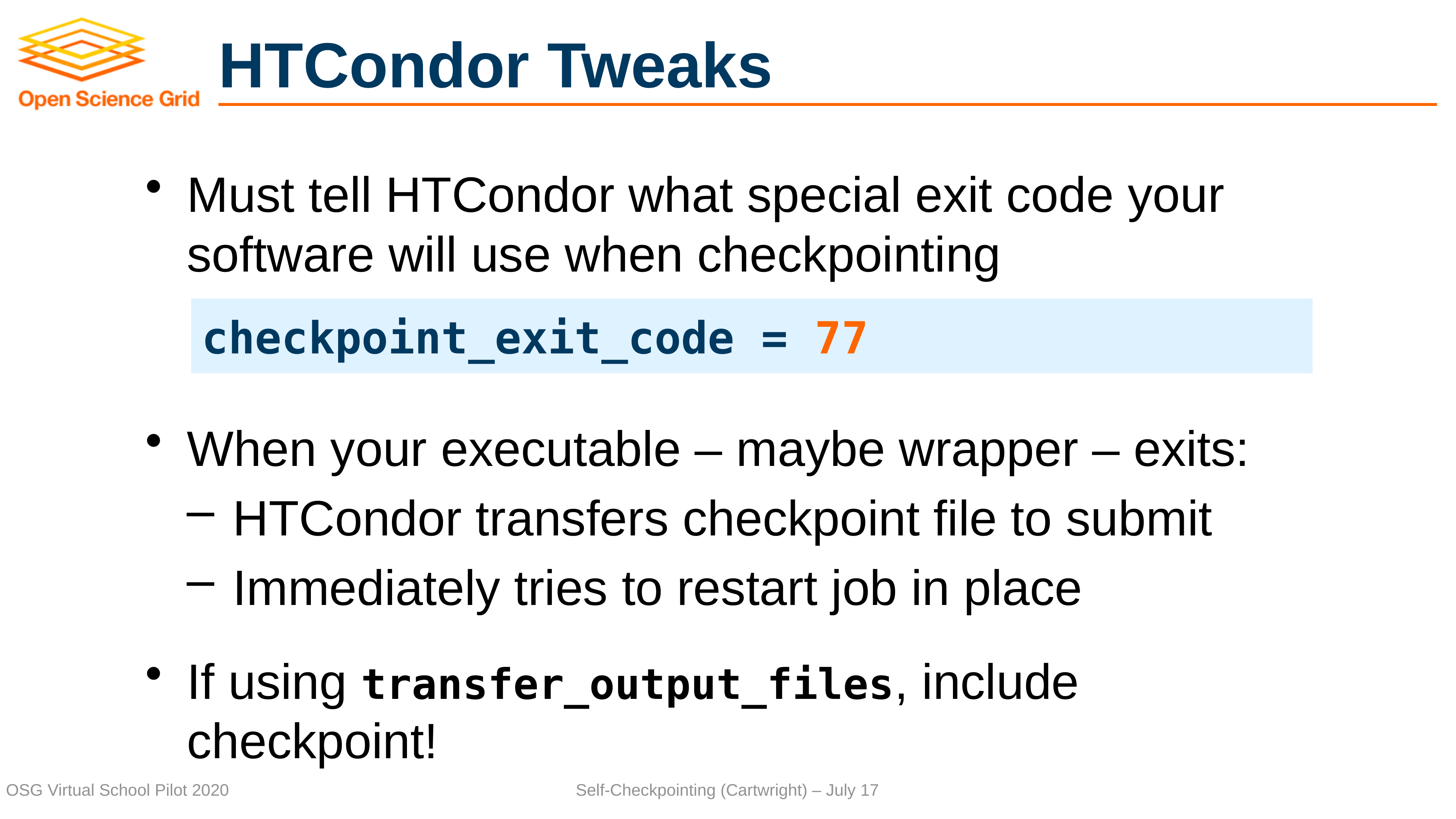

# HTCondor Tweaks
Must tell HTCondor what special exit code your software will use when checkpointing
When your executable – maybe wrapper – exits:
HTCondor transfers checkpoint file to submit
Immediately tries to restart job in place
If using transfer_output_files, include checkpoint!
checkpoint_exit_code = 77
4